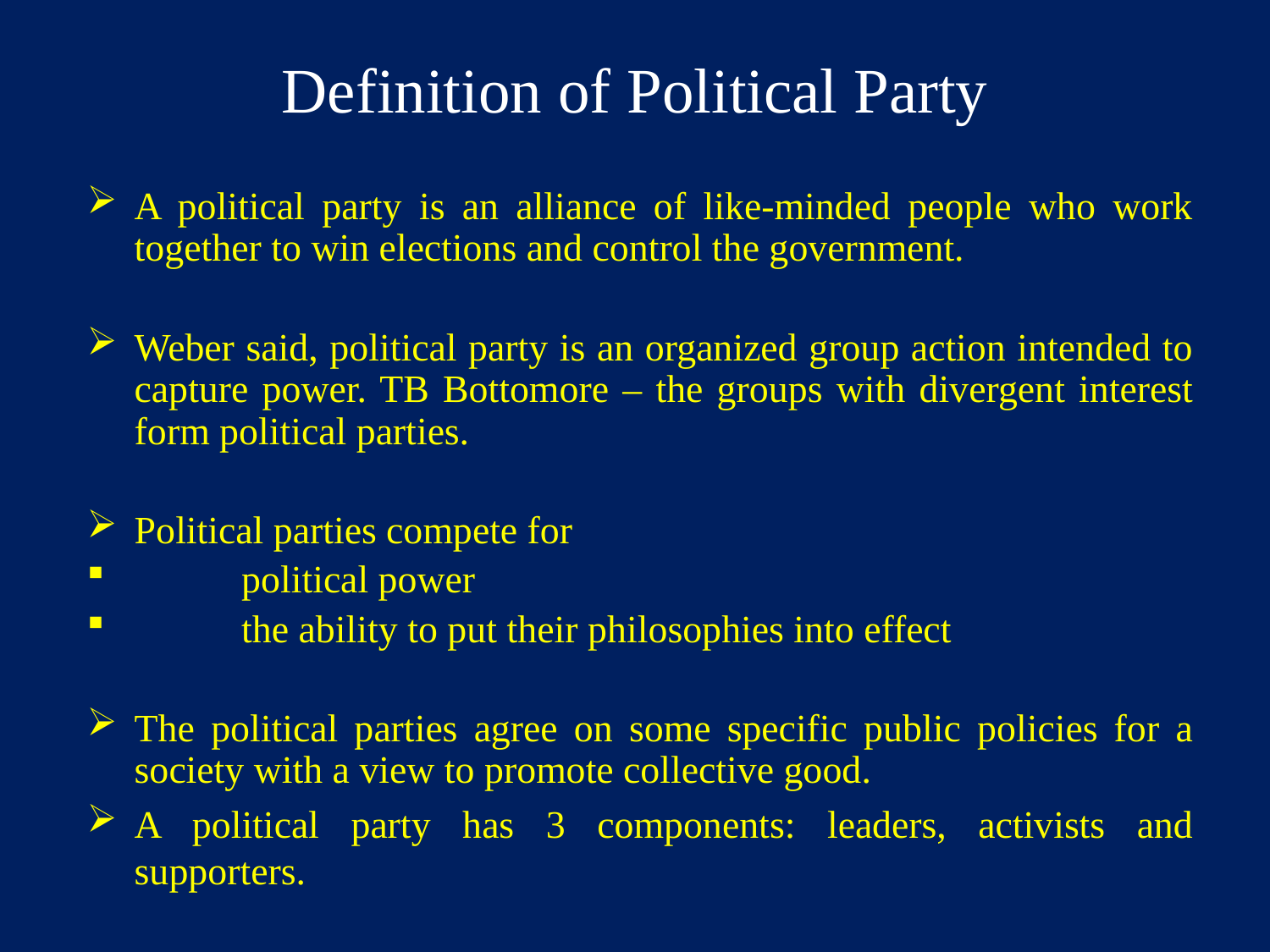

# Definition of Political Party
A political party is an alliance of like-minded people who work together to win elections and control the government.

Weber said, political party is an organized group action intended to capture power. TB Bottomore – the groups with divergent interest form political parties.

Political parties compete for
           political power
           the ability to put their philosophies into effect

The political parties agree on some specific public policies for a society with a view to promote collective good.
A political party has 3 components: leaders, activists and supporters.